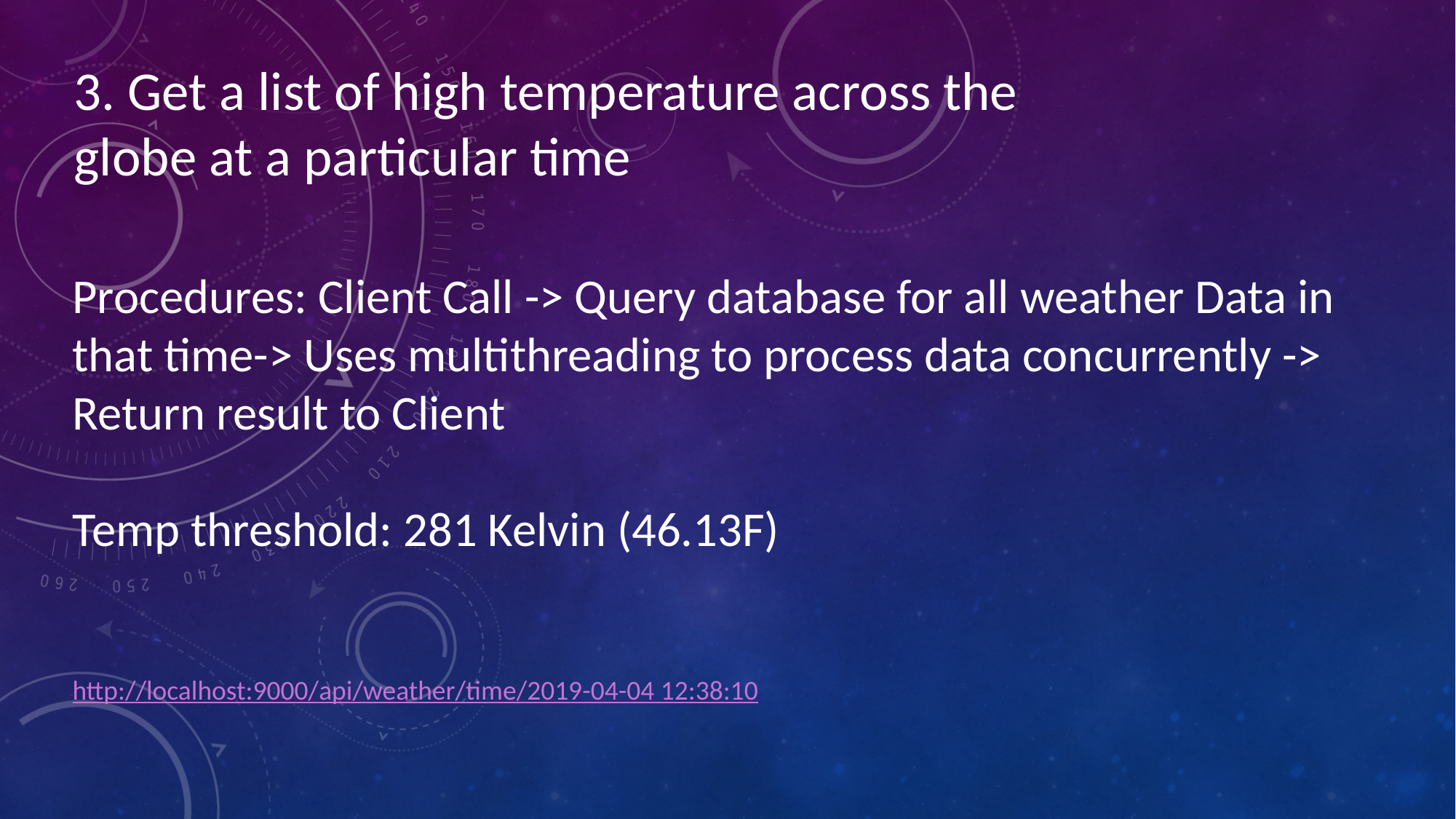

3. Get a list of high temperature across the globe at a particular time

Procedures: Client Call -> Query database for all weather Data in that time-> Uses multithreading to process data concurrently -> Return result to Client
Temp threshold: 281 Kelvin (46.13F)

http://localhost:9000/api/weather/time/2019-04-04 12:38:10